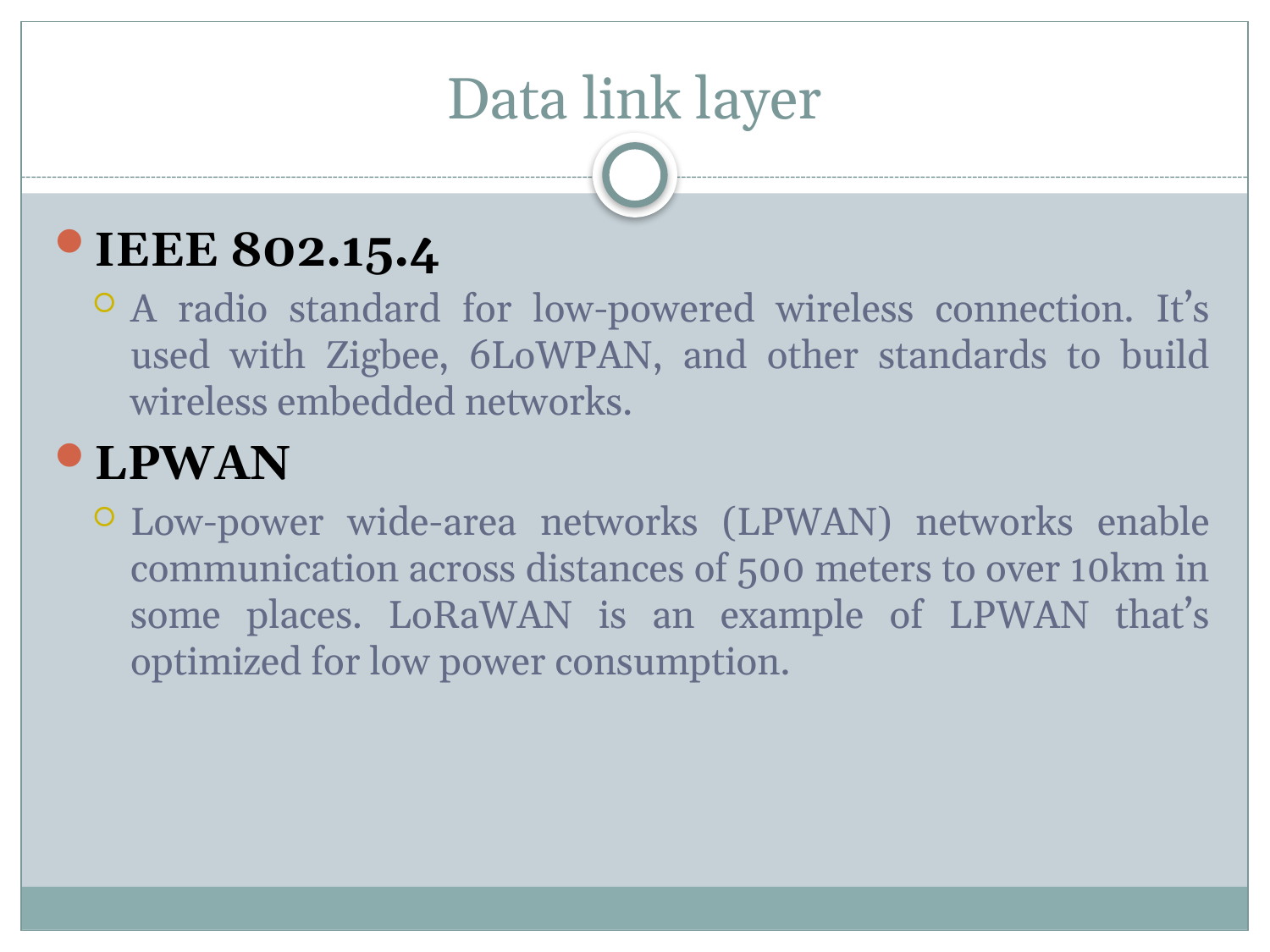

# Data link layer
IEEE 802.15.4
A radio standard for low-powered wireless connection. It’s used with Zigbee, 6LoWPAN, and other standards to build wireless embedded networks.
LPWAN
Low-power wide-area networks (LPWAN) networks enable communication across distances of 500 meters to over 10km in some places. LoRaWAN is an example of LPWAN that’s optimized for low power consumption.